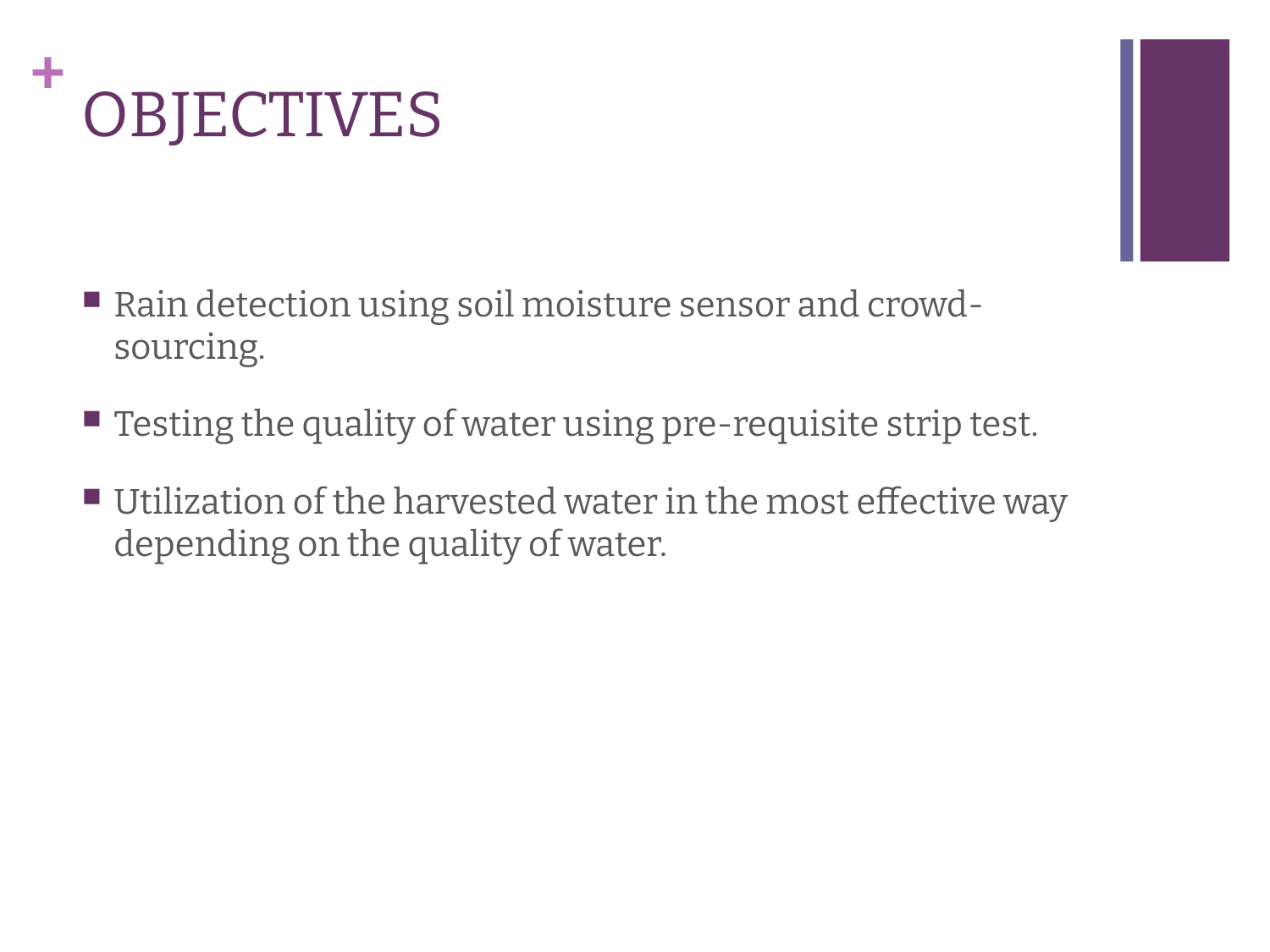

# OBJECTIVES
Rain detection using soil moisture sensor and crowd-sourcing.
Testing the quality of water using pre-requisite strip test.
Utilization of the harvested water in the most effective way depending on the quality of water.